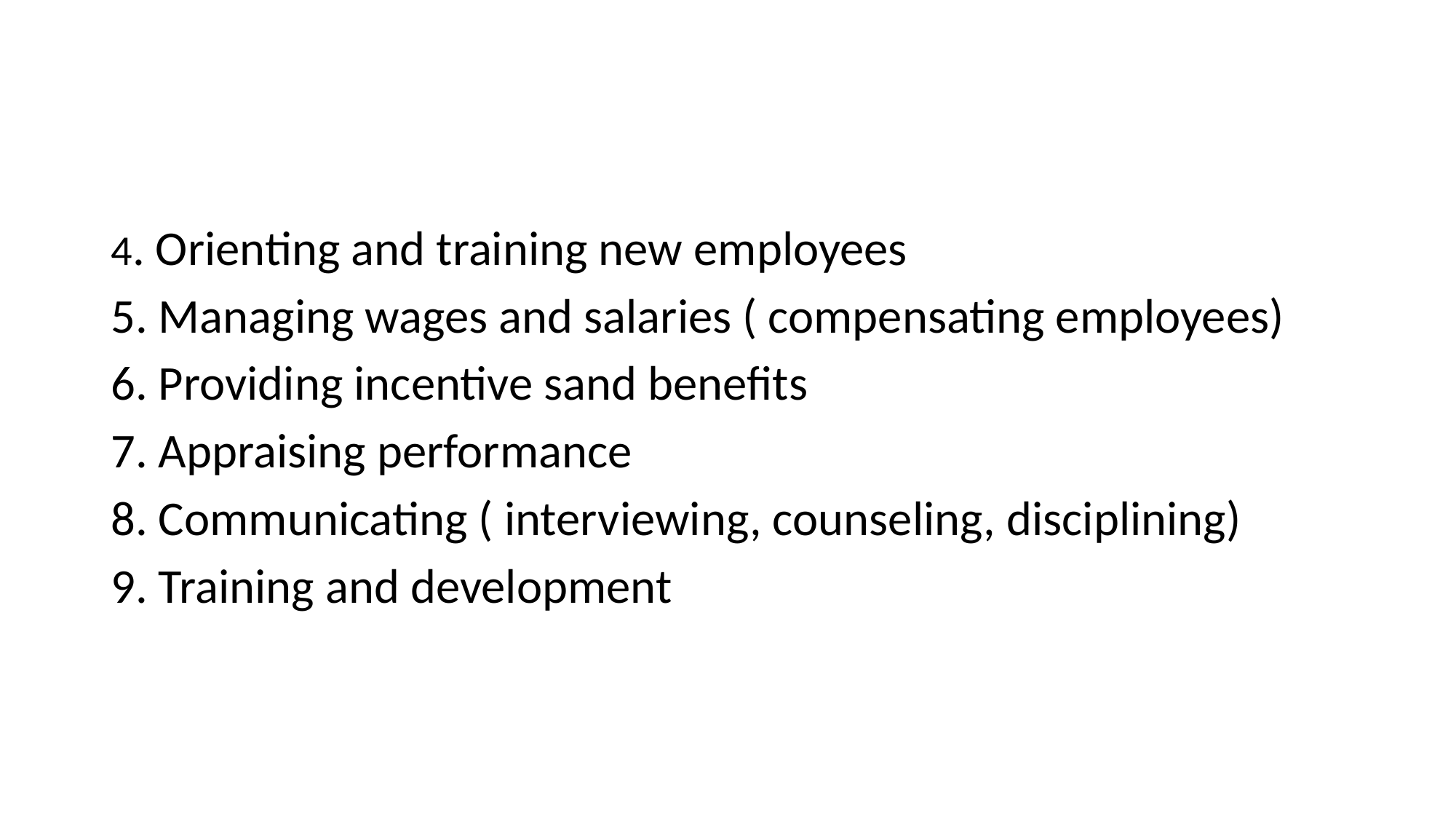

#
4. Orienting and training new employees
5. Managing wages and salaries ( compensating employees)
6. Providing incentive sand benefits
7. Appraising performance
8. Communicating ( interviewing, counseling, disciplining)
9. Training and development